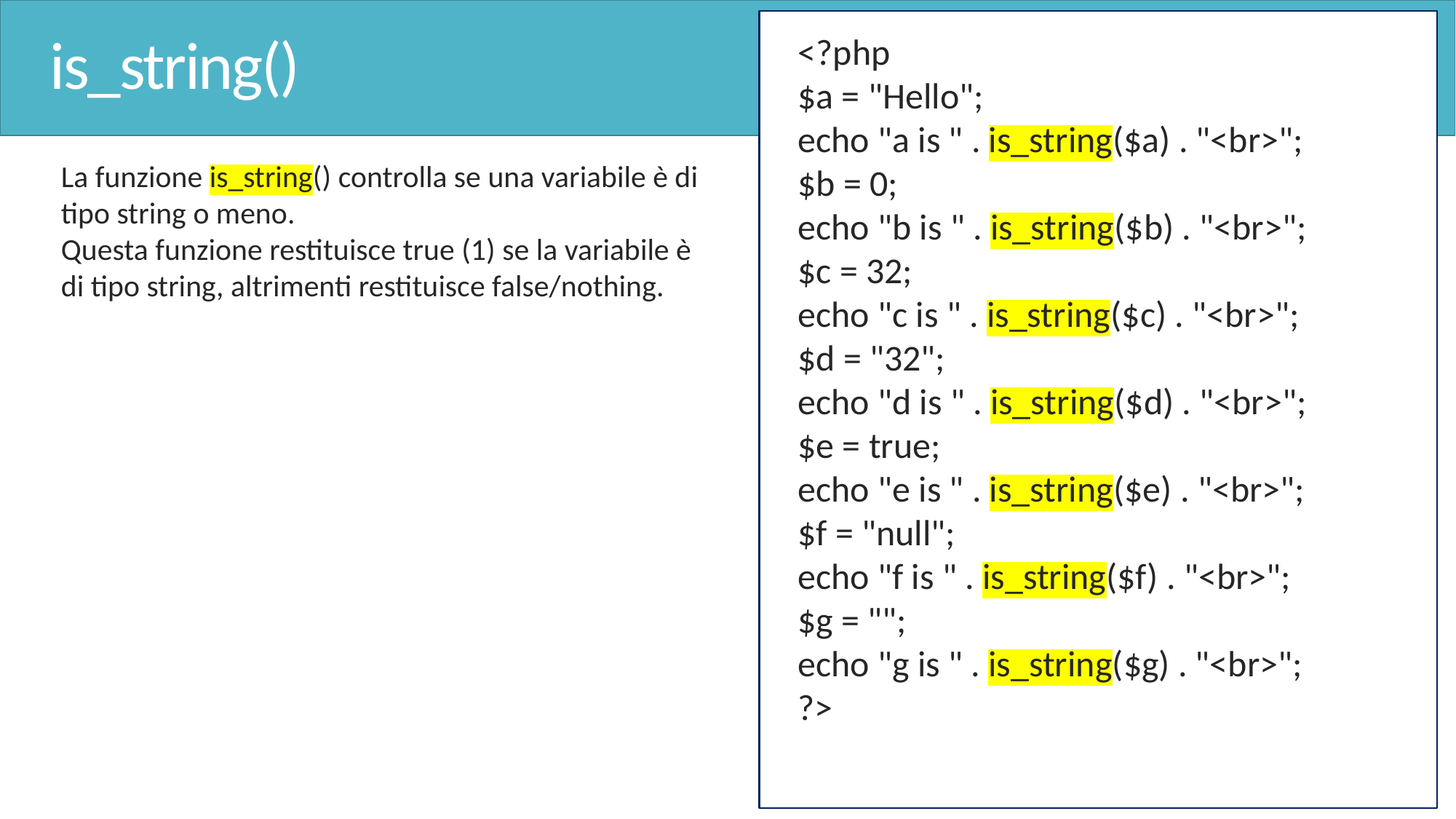

# is_string()
<?php
$a = "Hello";
echo "a is " . is_string($a) . "<br>";
$b = 0;
echo "b is " . is_string($b) . "<br>";
$c = 32;
echo "c is " . is_string($c) . "<br>";
$d = "32";
echo "d is " . is_string($d) . "<br>";
$e = true;
echo "e is " . is_string($e) . "<br>";
$f = "null";
echo "f is " . is_string($f) . "<br>";
$g = "";
echo "g is " . is_string($g) . "<br>";
?>
La funzione is_string() controlla se una variabile è di tipo string o meno.
Questa funzione restituisce true (1) se la variabile è di tipo string, altrimenti restituisce false/nothing.